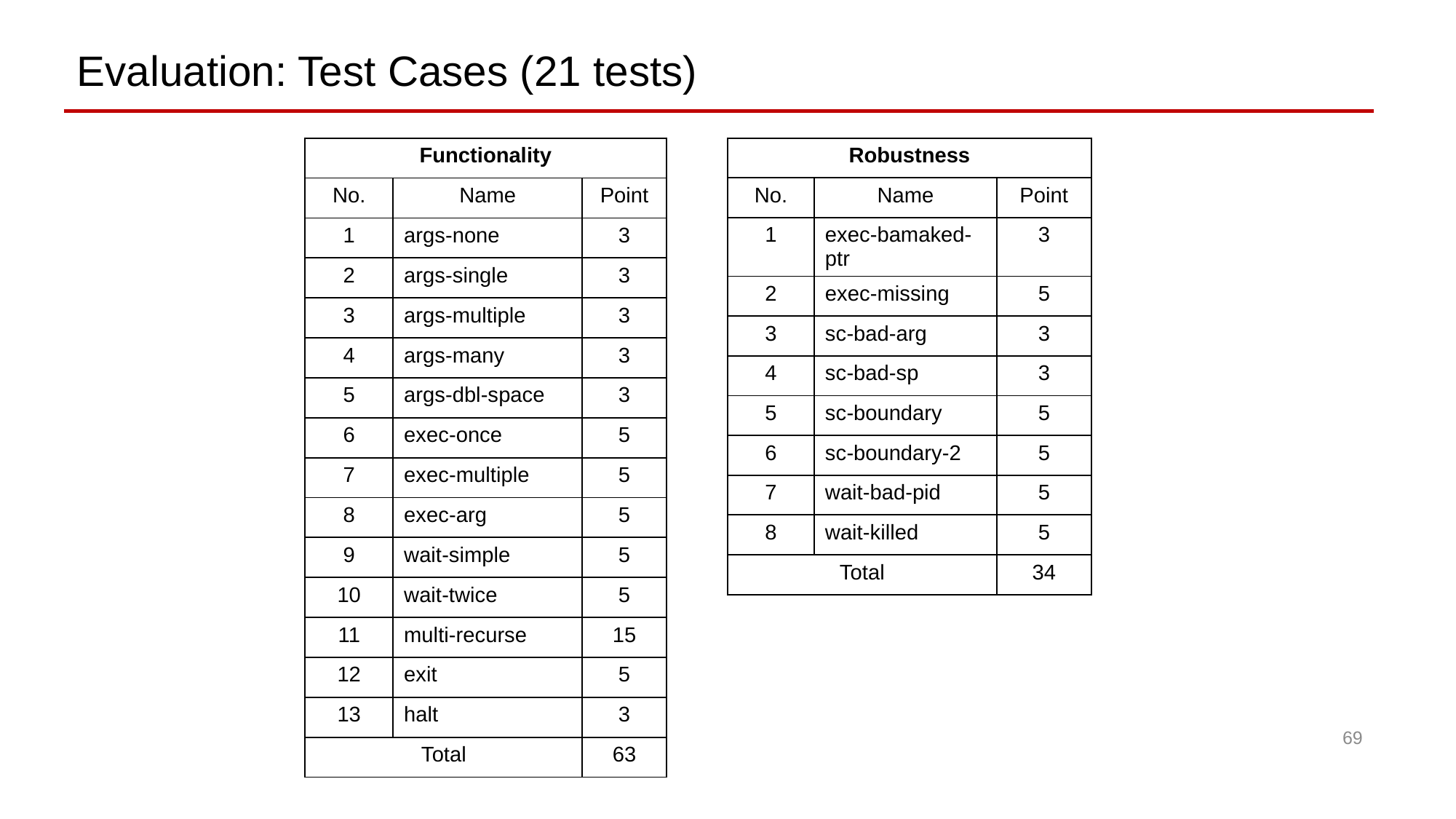

Evaluation: Test Cases (21 tests)
| Functionality |  |  |
| --- | --- | --- |
| No. | Name | Point |
| 1 | args-none | 3 |
| 2 | args-single | 3 |
| 3 | args-multiple | 3 |
| 4 | args-many | 3 |
| 5 | args-dbl-space | 3 |
| 6 | exec-once | 5 |
| 7 | exec-multiple | 5 |
| 8 | exec-arg | 5 |
| 9 | wait-simple | 5 |
| 10 | wait-twice | 5 |
| 11 | multi-recurse | 15 |
| 12 | exit | 5 |
| 13 | halt | 3 |
| Total |  | 63 |
| Robustness |  |  |
| --- | --- | --- |
| No. | Name | Point |
| 1 | exec-bamaked-ptr | 3 |
| 2 | exec-missing | 5 |
| 3 | sc-bad-arg | 3 |
| 4 | sc-bad-sp | 3 |
| 5 | sc-boundary | 5 |
| 6 | sc-boundary-2 | 5 |
| 7 | wait-bad-pid | 5 |
| 8 | wait-killed | 5 |
| Total |  | 34 |
69